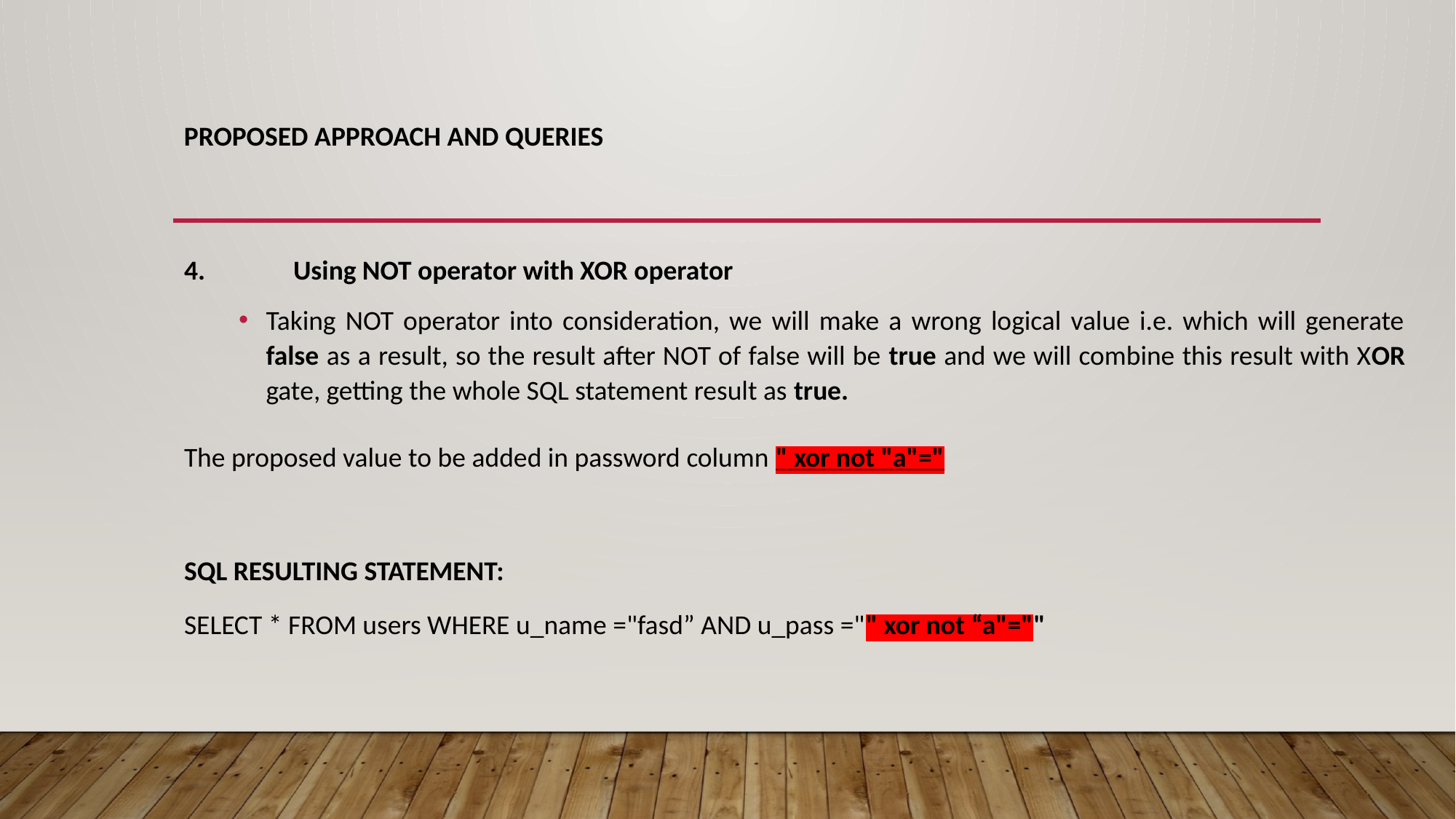

PROPOSED APPROACH AND QUERIES
4.	Using NOT operator with XOR operator
Taking NOT operator into consideration, we will make a wrong logical value i.e. which will generate false as a result, so the result after NOT of false will be true and we will combine this result with XOR gate, getting the whole SQL statement result as true.
The proposed value to be added in password column " xor not "a"="

SQL RESULTING STATEMENT:
SELECT * FROM users WHERE u_name ="fasd” AND u_pass ="" xor not “a"=""